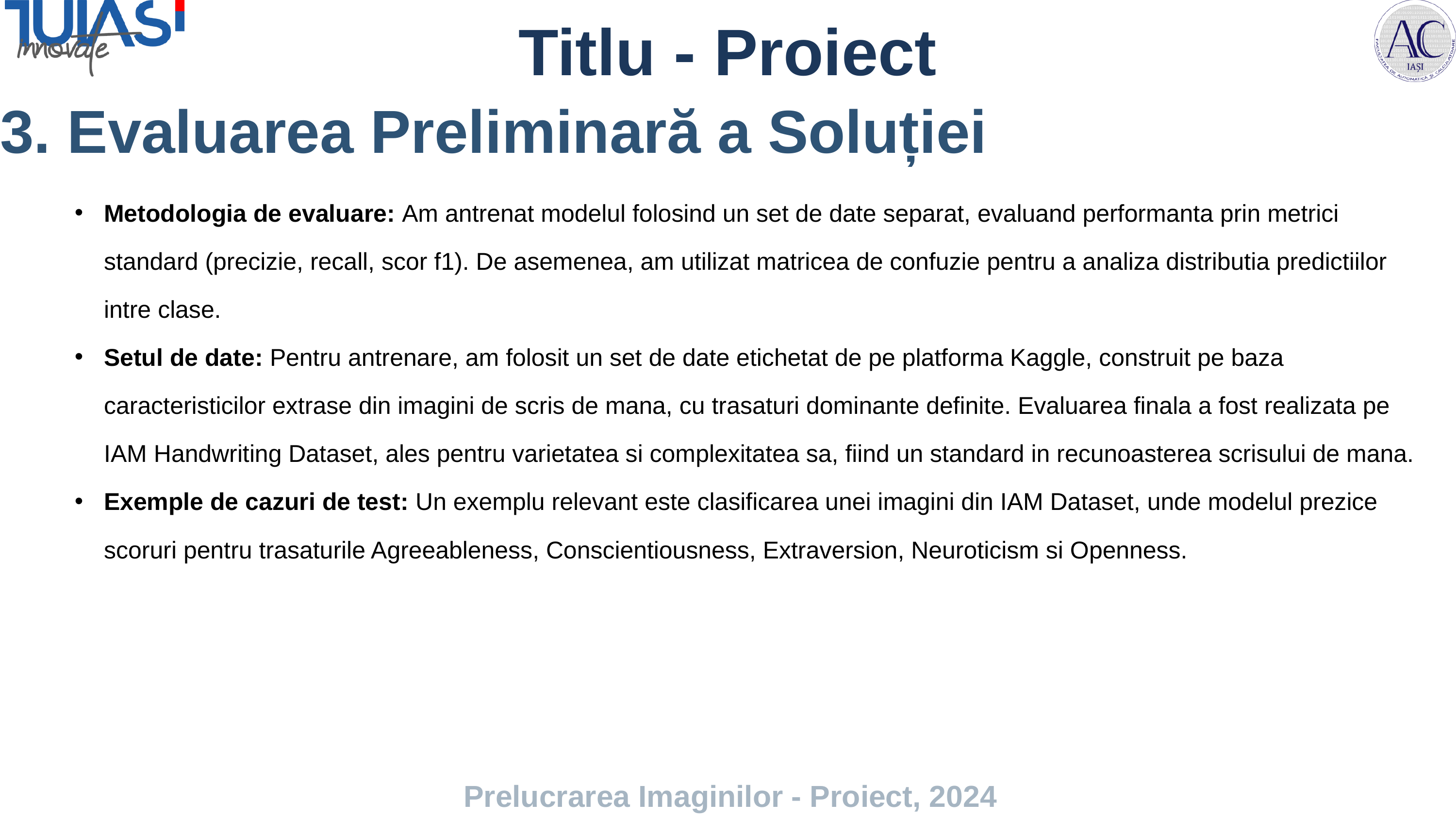

Titlu - Proiect
3. Evaluarea Preliminară a Soluției
Metodologia de evaluare: Am antrenat modelul folosind un set de date separat, evaluand performanta prin metrici standard (precizie, recall, scor f1). De asemenea, am utilizat matricea de confuzie pentru a analiza distributia predictiilor intre clase.
Setul de date: Pentru antrenare, am folosit un set de date etichetat de pe platforma Kaggle, construit pe baza caracteristicilor extrase din imagini de scris de mana, cu trasaturi dominante definite. Evaluarea finala a fost realizata pe IAM Handwriting Dataset, ales pentru varietatea si complexitatea sa, fiind un standard in recunoasterea scrisului de mana.
Exemple de cazuri de test: Un exemplu relevant este clasificarea unei imagini din IAM Dataset, unde modelul prezice scoruri pentru trasaturile Agreeableness, Conscientiousness, Extraversion, Neuroticism si Openness.

Prelucrarea Imaginilor - Proiect, 2024